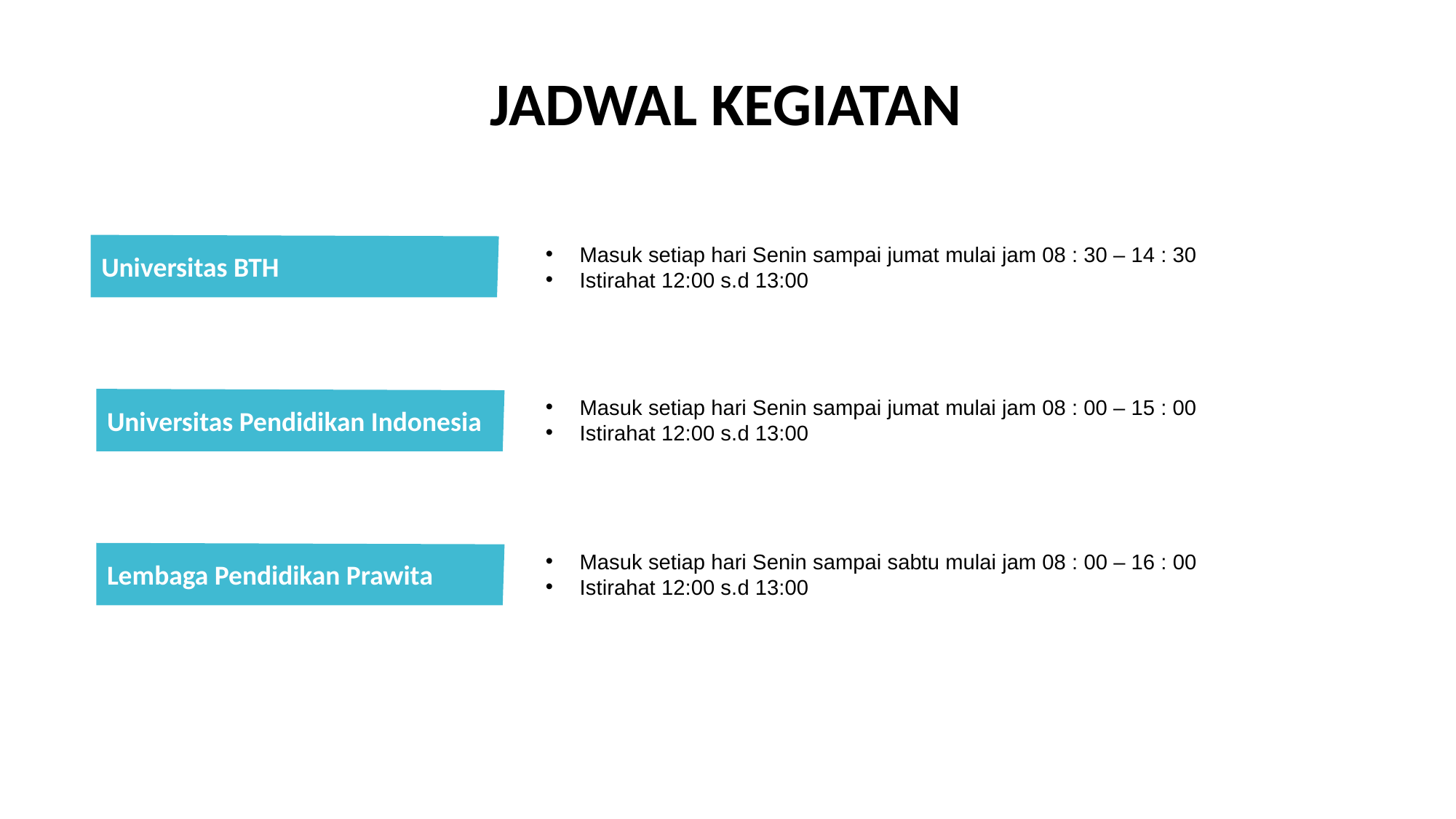

JADWAL KEGIATAN
Universitas BTH
Masuk setiap hari Senin sampai jumat mulai jam 08 : 30 – 14 : 30
Istirahat 12:00 s.d 13:00
Masuk setiap hari Senin sampai jumat mulai jam 08 : 00 – 15 : 00
Istirahat 12:00 s.d 13:00
Universitas Pendidikan Indonesia
Lembaga Pendidikan Prawita
Masuk setiap hari Senin sampai sabtu mulai jam 08 : 00 – 16 : 00
Istirahat 12:00 s.d 13:00